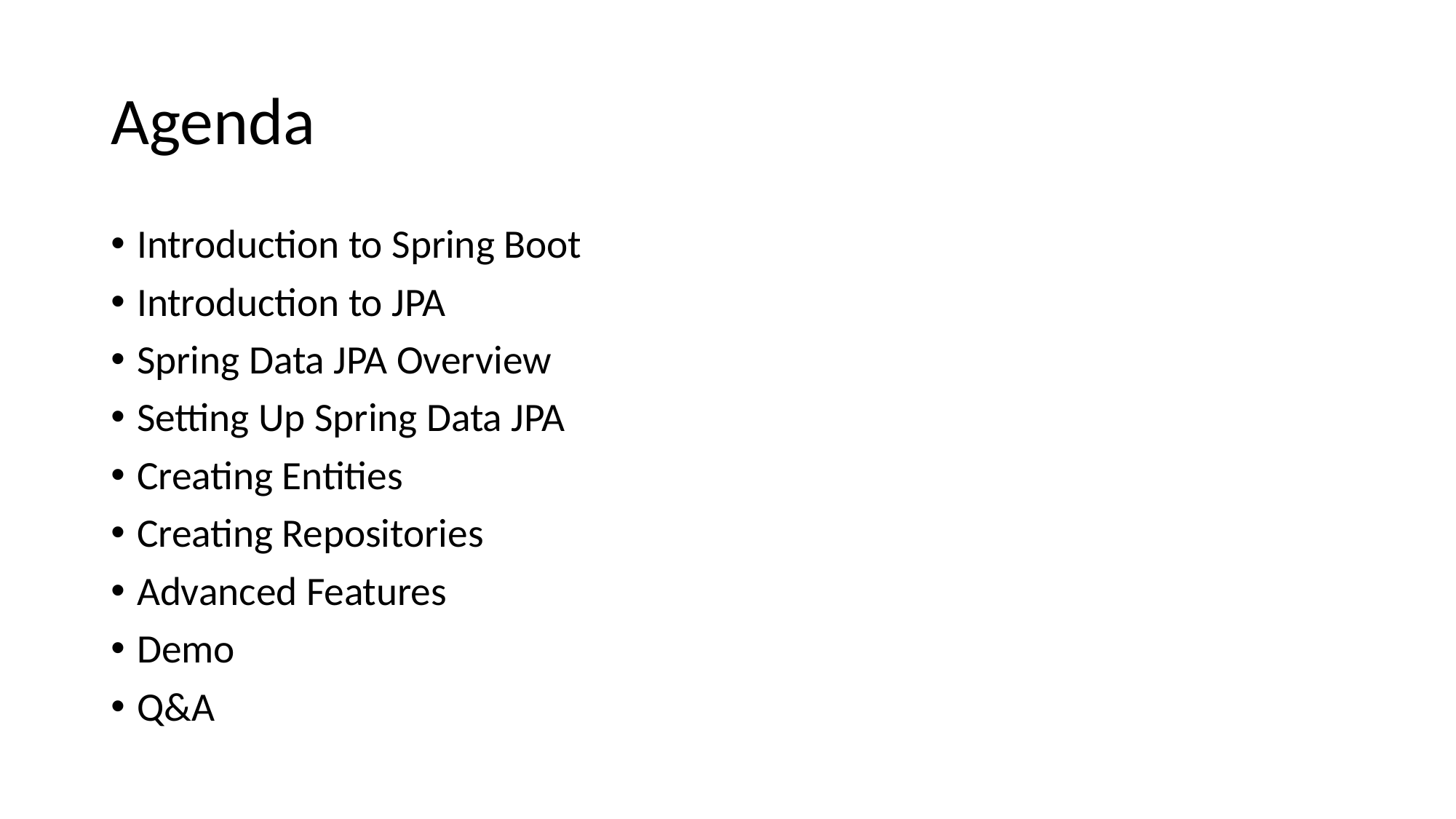

# Agenda
Introduction to Spring Boot
Introduction to JPA
Spring Data JPA Overview
Setting Up Spring Data JPA
Creating Entities
Creating Repositories
Advanced Features
Demo
Q&A